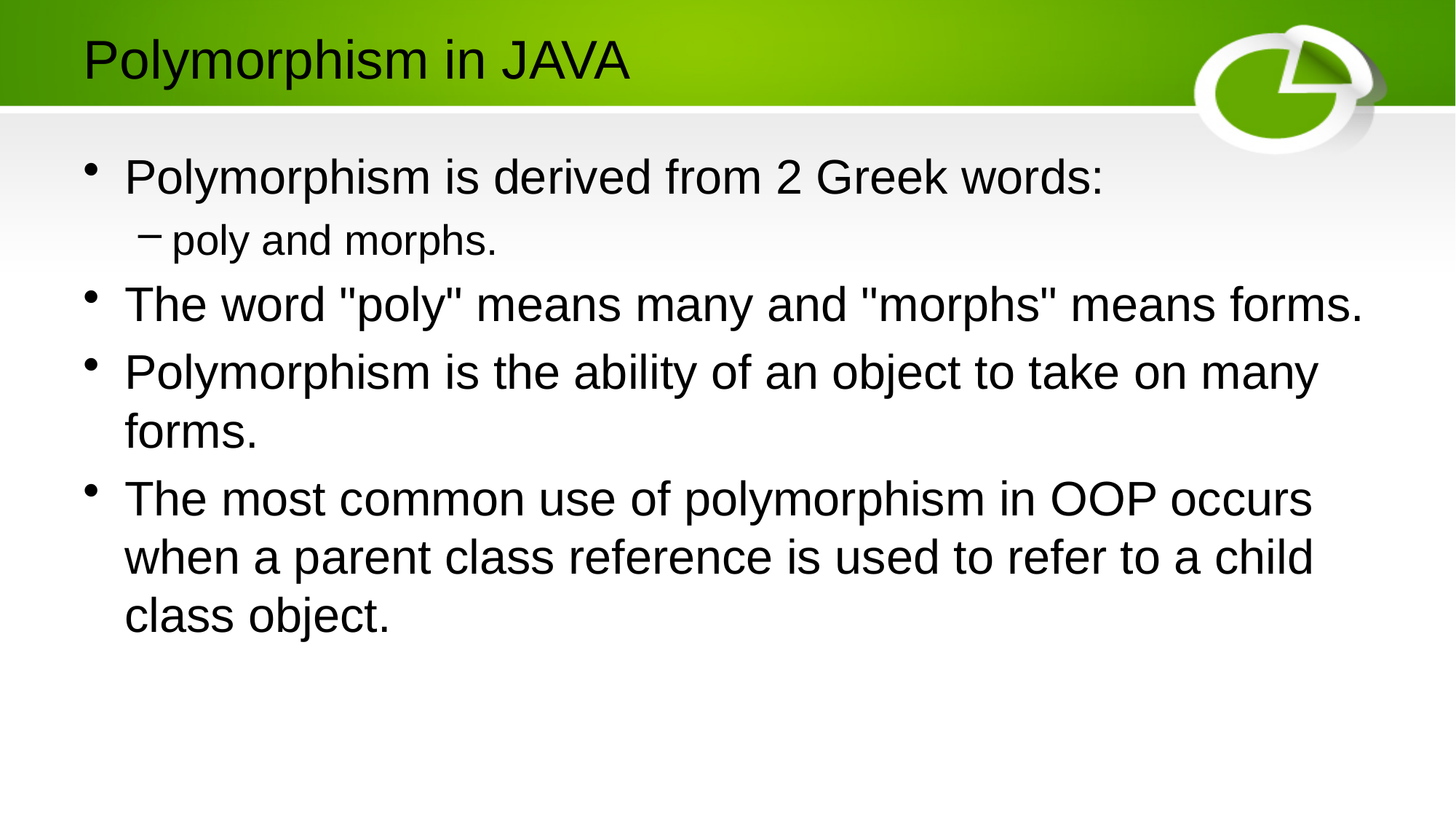

# Polymorphism in JAVA
Polymorphism is derived from 2 Greek words:
poly and morphs.
The word "poly" means many and "morphs" means forms.
Polymorphism is the ability of an object to take on many forms.
The most common use of polymorphism in OOP occurs when a parent class reference is used to refer to a child class object.